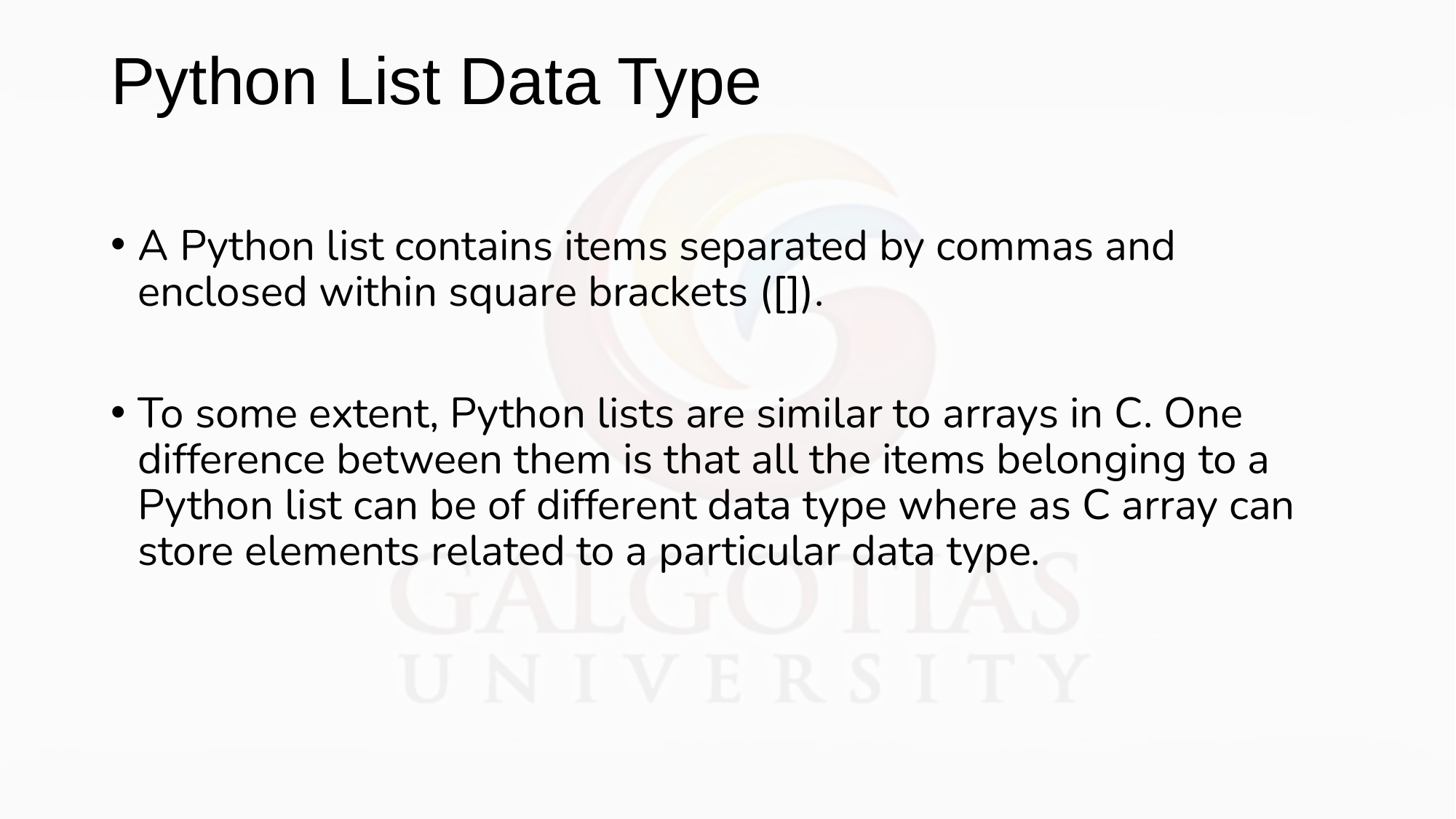

# Python List Data Type
A Python list contains items separated by commas and enclosed within square brackets ([]).

To some extent, Python lists are similar to arrays in C. One difference between them is that all the items belonging to a Python list can be of different data type where as C array can store elements related to a particular data type.